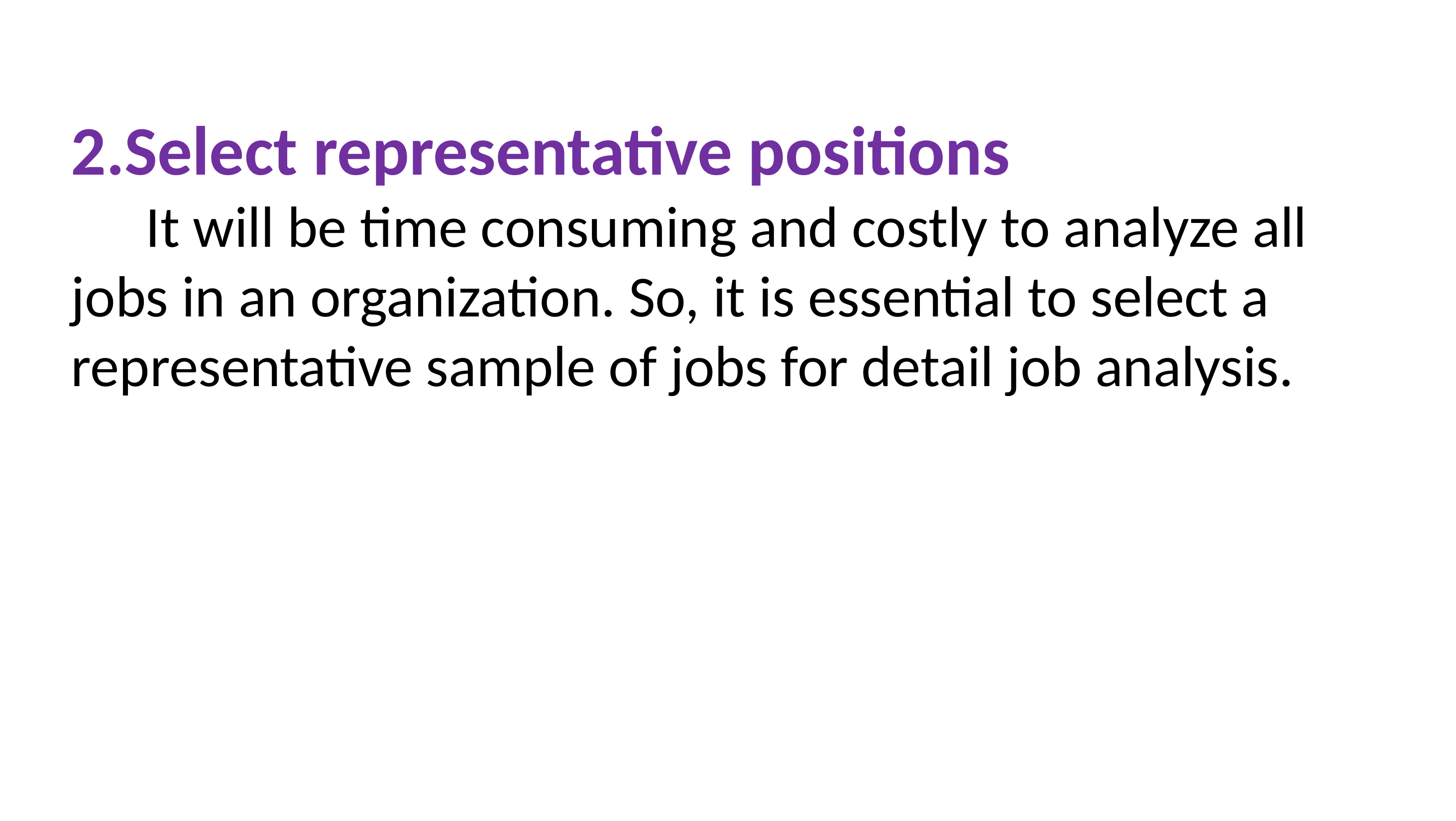

2.Select representative positions
	It will be time consuming and costly to analyze all jobs in an organization. So, it is essential to select a representative sample of jobs for detail job analysis.